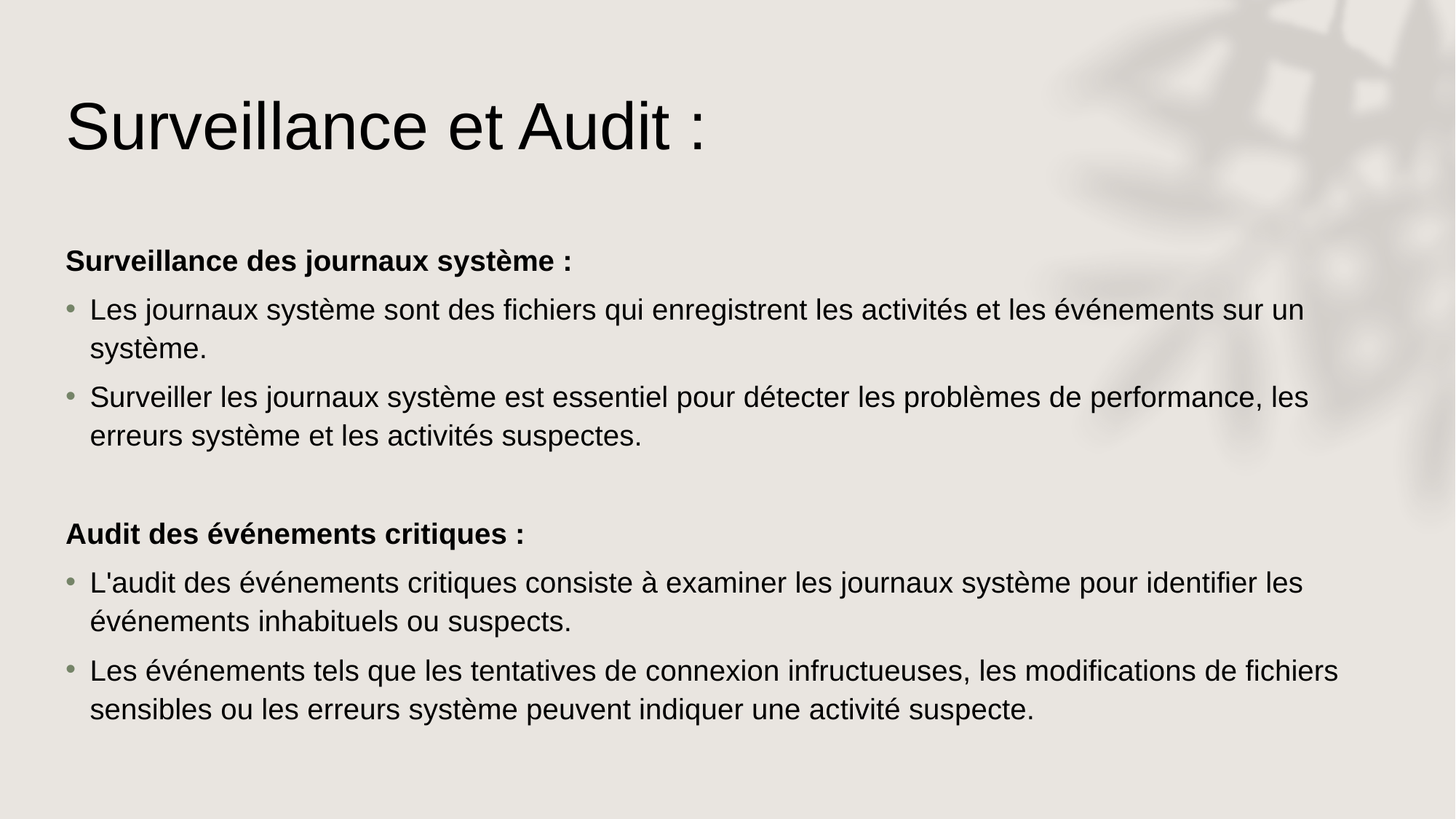

# Surveillance et Audit :
Surveillance des journaux système :
Les journaux système sont des fichiers qui enregistrent les activités et les événements sur un système.
Surveiller les journaux système est essentiel pour détecter les problèmes de performance, les erreurs système et les activités suspectes.

Audit des événements critiques :
L'audit des événements critiques consiste à examiner les journaux système pour identifier les événements inhabituels ou suspects.
Les événements tels que les tentatives de connexion infructueuses, les modifications de fichiers sensibles ou les erreurs système peuvent indiquer une activité suspecte.